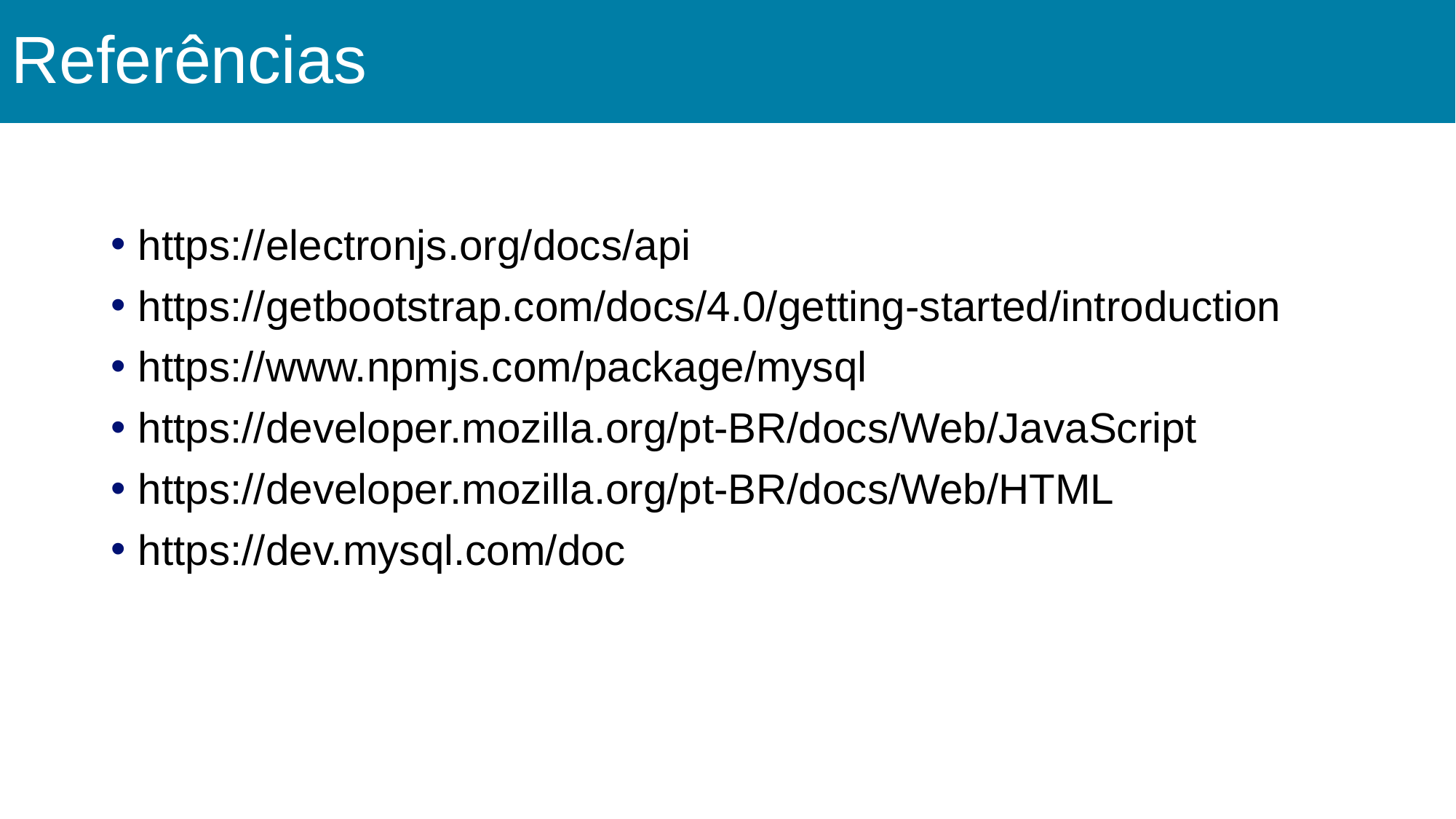

# Referências
https://electronjs.org/docs/api
https://getbootstrap.com/docs/4.0/getting-started/introduction
https://www.npmjs.com/package/mysql
https://developer.mozilla.org/pt-BR/docs/Web/JavaScript
https://developer.mozilla.org/pt-BR/docs/Web/HTML
https://dev.mysql.com/doc